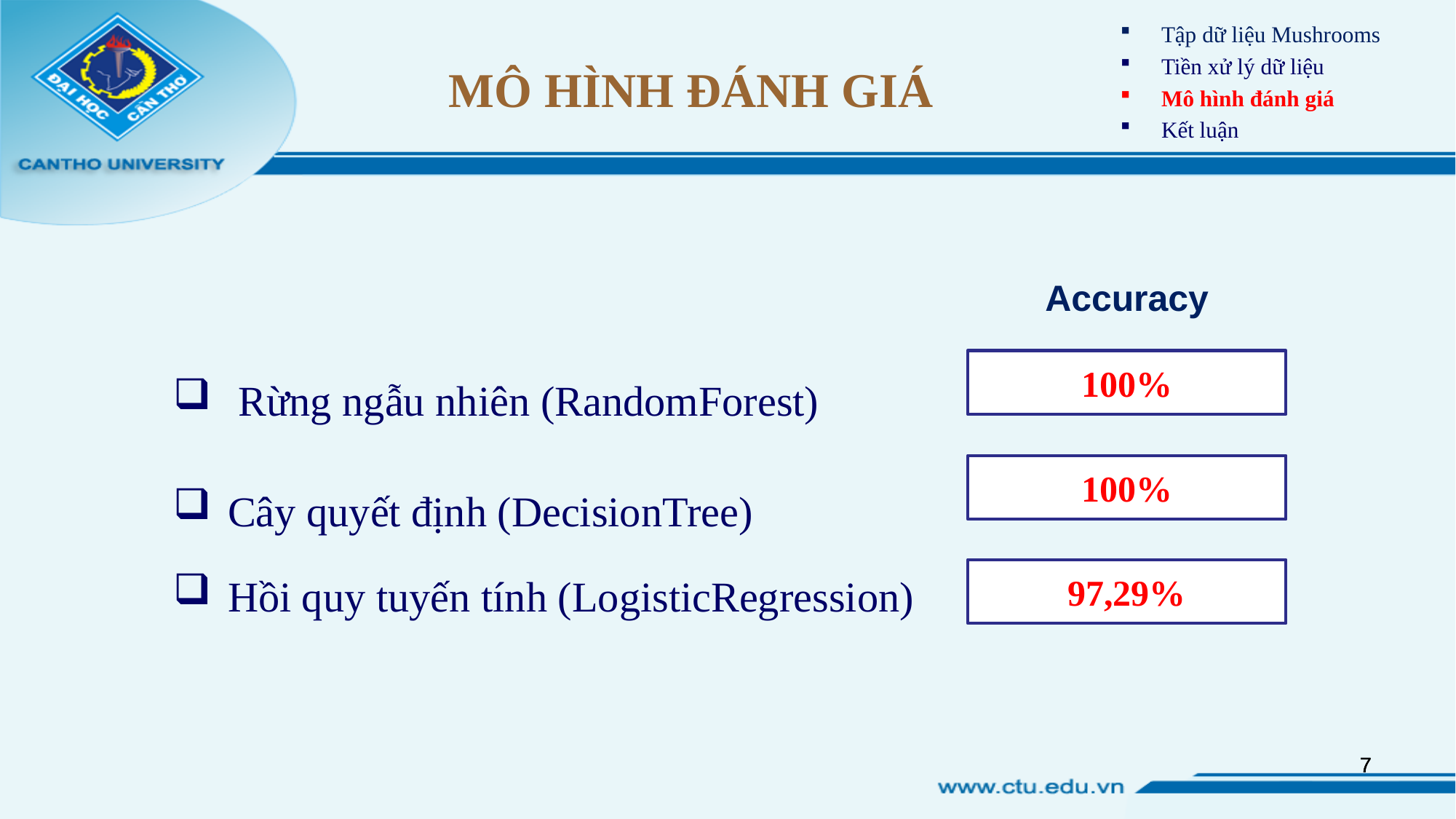

# MÔ HÌNH ĐÁNH GIÁ
Tập dữ liệu Mushrooms
Tiền xử lý dữ liệu
Mô hình đánh giá
Kết luận
Accuracy
 Rừng ngẫu nhiên (RandomForest)
Cây quyết định (DecisionTree)
Hồi quy tuyến tính (LogisticRegression)

100%
100%
97,29%
7
7
7